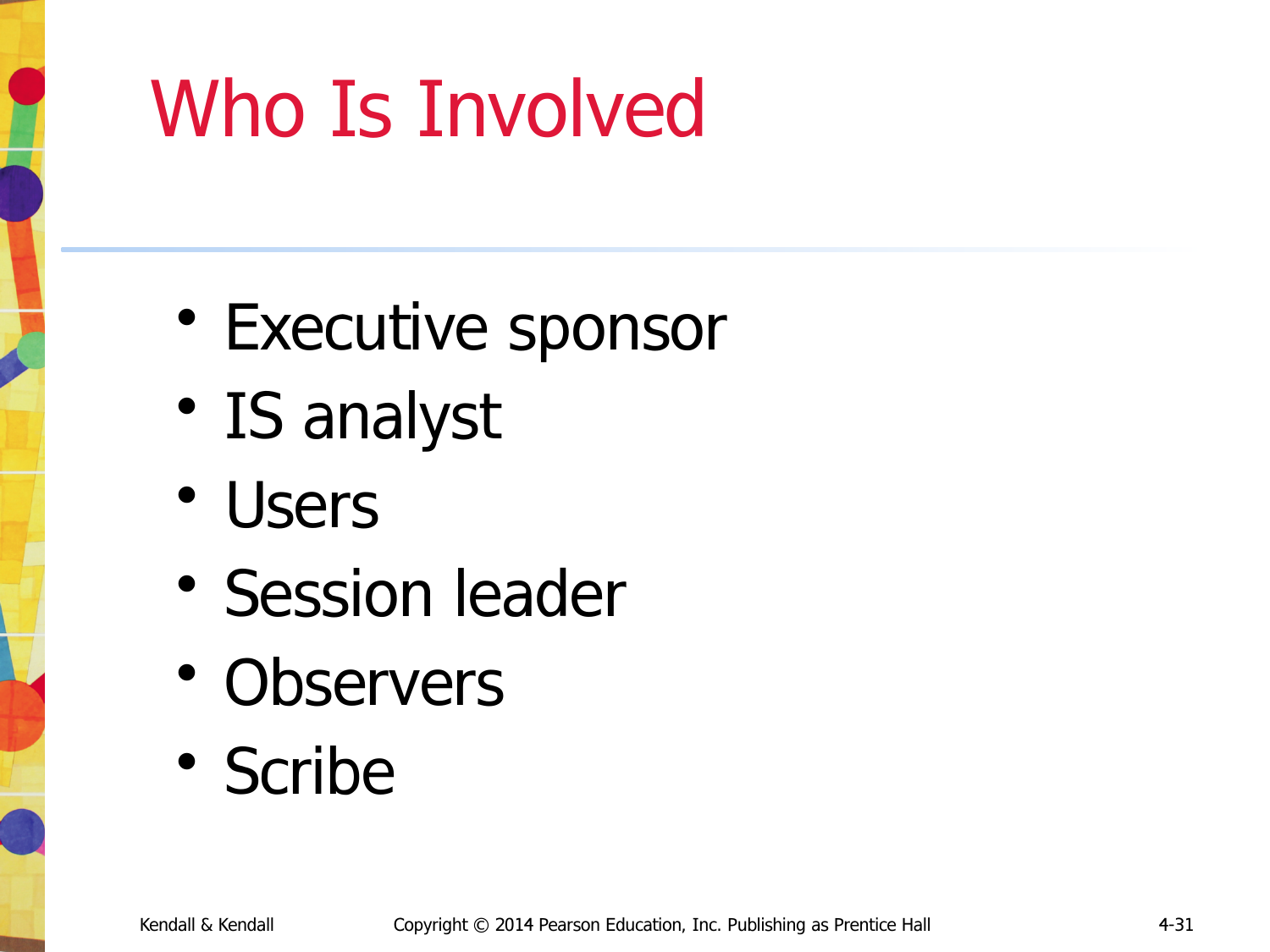

Who Is Involved
Executive sponsor
IS analyst
Users
Session leader
Observers
Scribe
Kendall & Kendall	Copyright © 2014 Pearson Education, Inc. Publishing as Prentice Hall
4-31